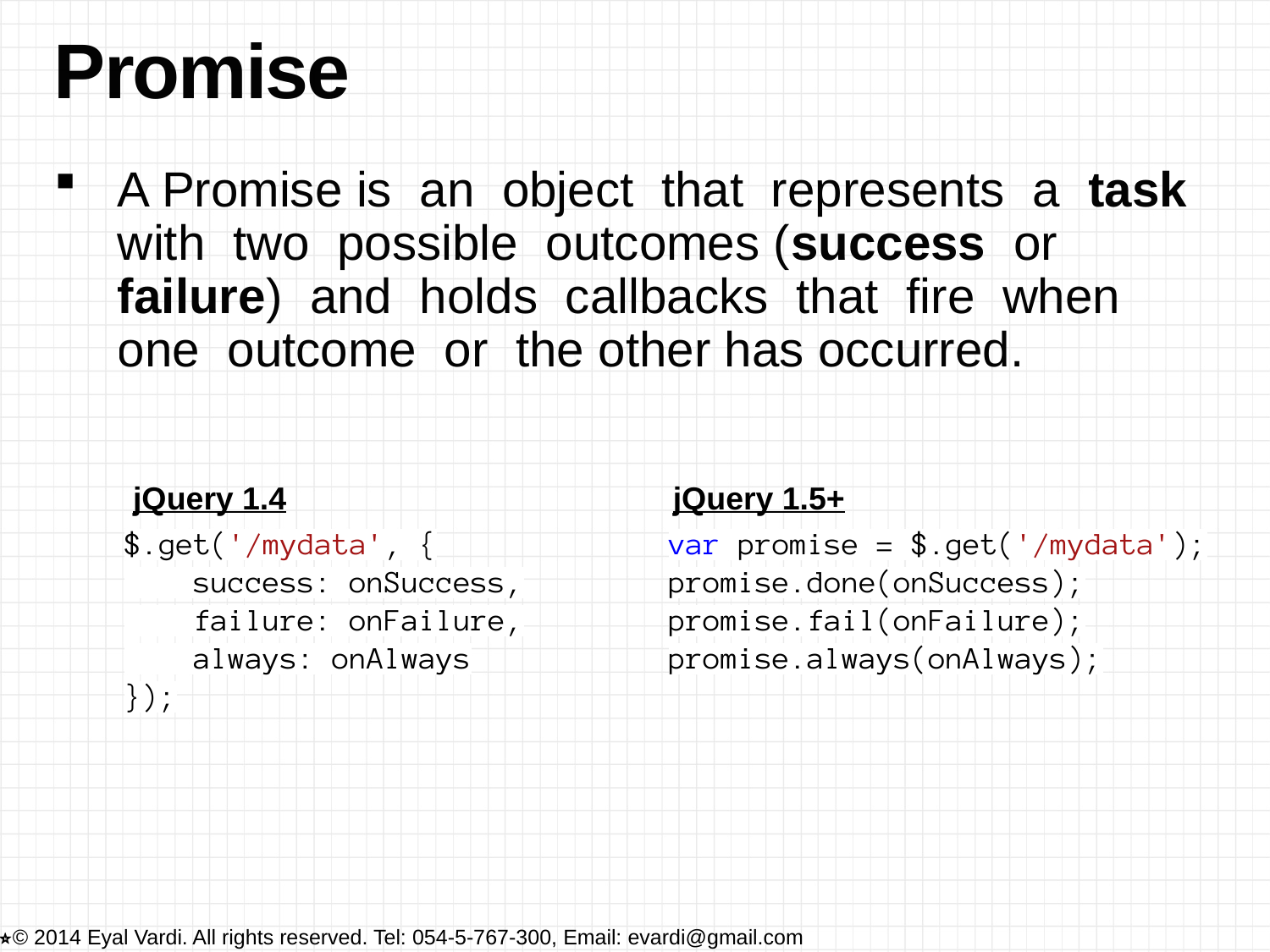

# Promise
A Promise is  an  object  that  represents  a  task  with  two  possible  outcomes (success  or  failure)  and  holds  callbacks  that  fire  when  one  outcome  or  the other has occurred.
jQuery 1.4
jQuery 1.5+
$.get('/mydata', {
    success: onSuccess,
    failure: onFailure,
    always: onAlways
});
var promise = $.get('/mydata');
promise.done(onSuccess);
promise.fail(onFailure);
promise.always(onAlways);